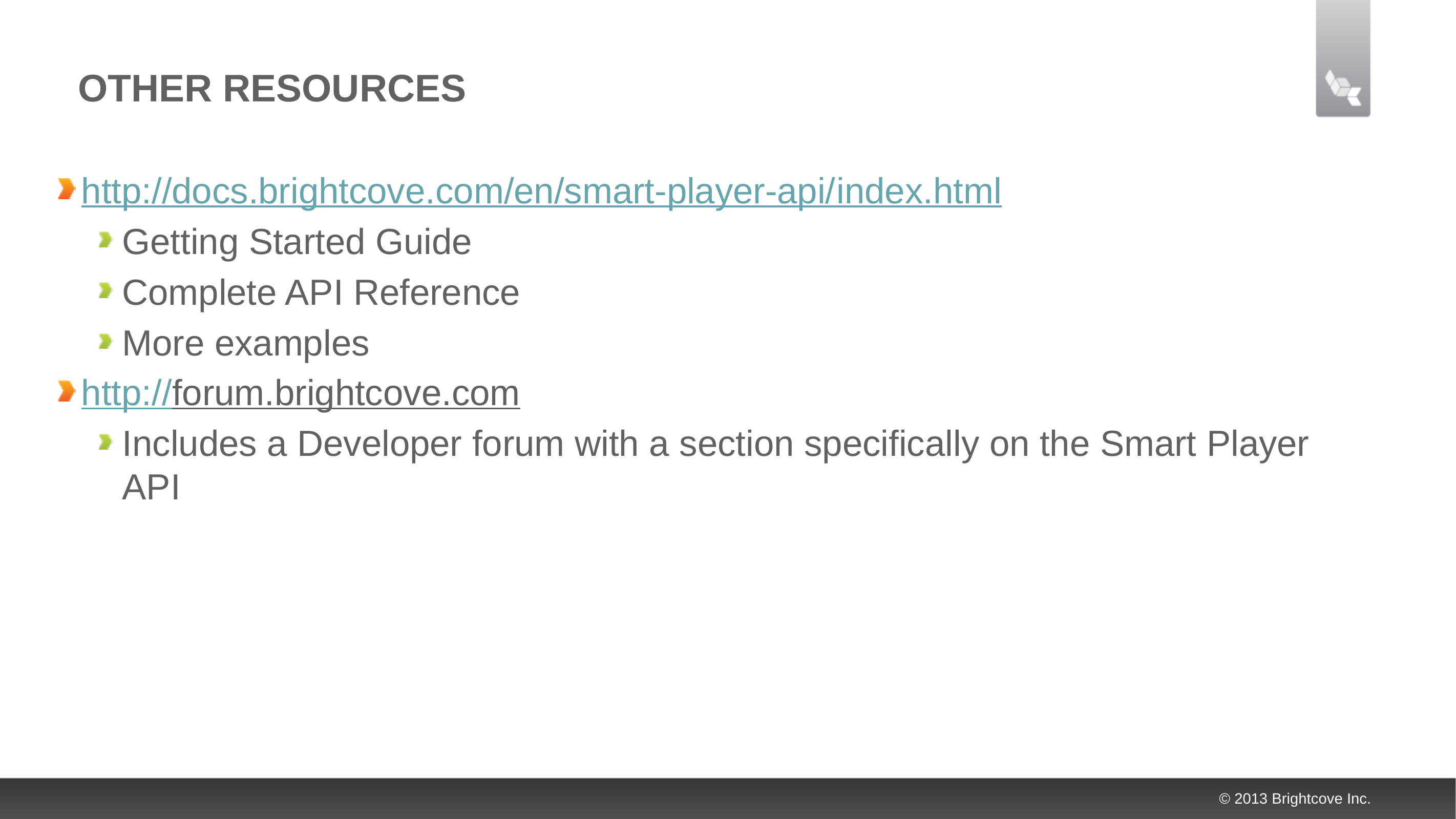

# Other Resources
http://docs.brightcove.com/en/smart-player-api/index.html
Getting Started Guide
Complete API Reference
More examples
http://forum.brightcove.com
Includes a Developer forum with a section specifically on the Smart Player API